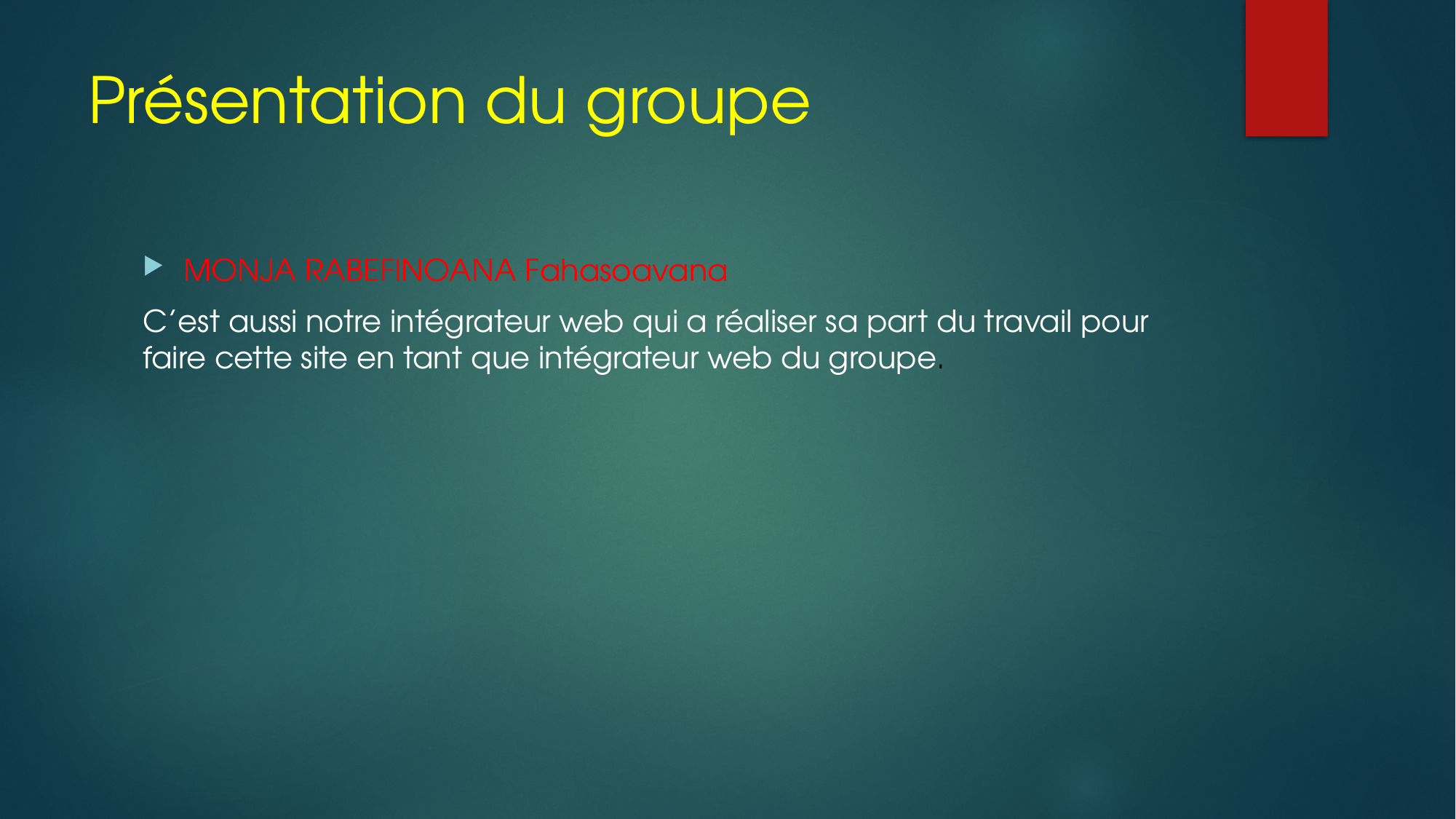

# Présentation du groupe
MONJA RABEFINOANA Fahasoavana
C’est aussi notre intégrateur web qui a réaliser sa part du travail pour faire cette site en tant que intégrateur web du groupe.